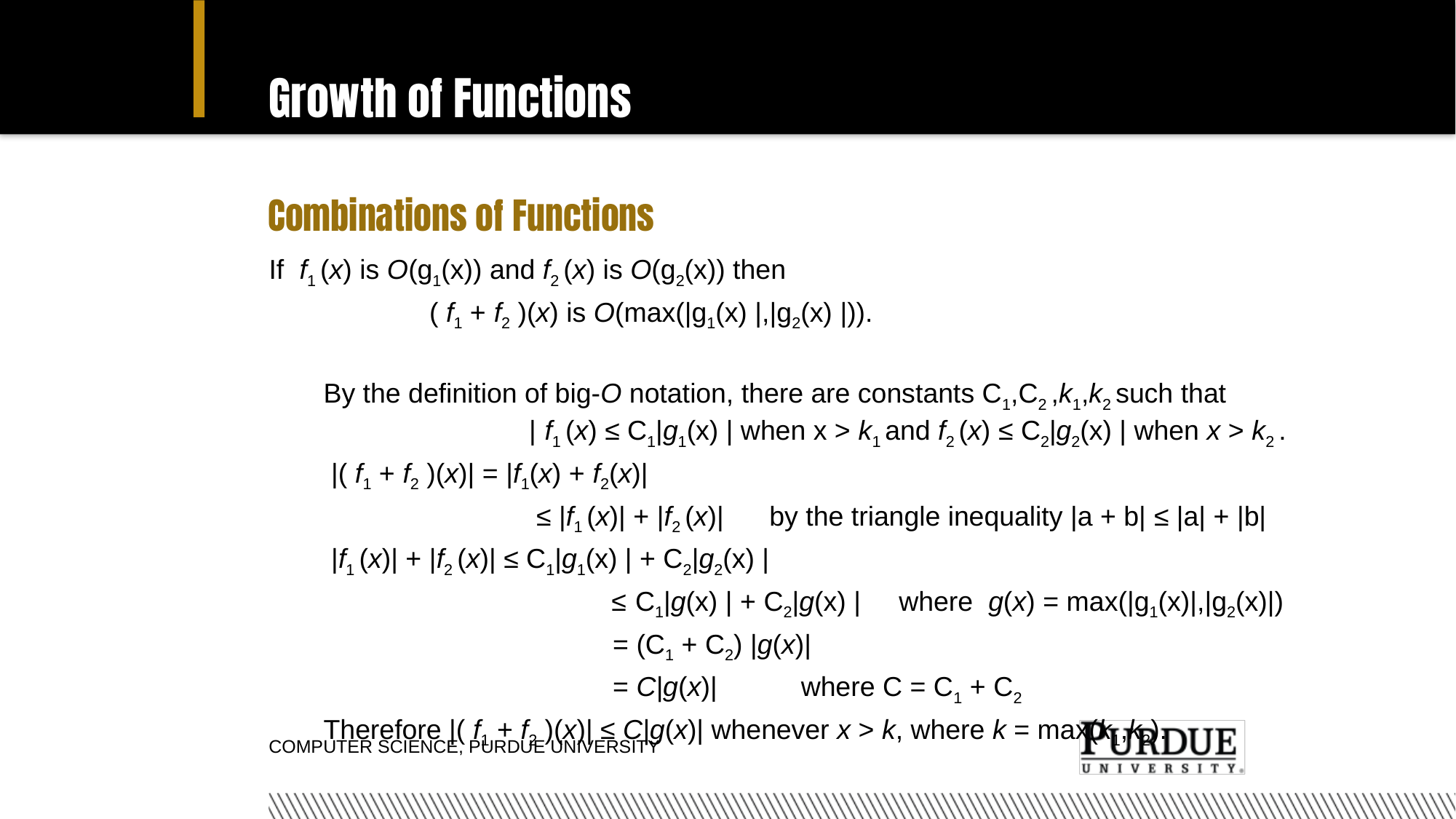

# Growth of Functions
Combinations of Functions
If  f1 (x) is O(g1(x)) and f2 (x) is O(g2(x)) then
                     ( f1 + f2 )(x) is O(max(|g1(x) |,|g2(x) |)).

By the definition of big-O notation, there are constants C1,C2 ,k1,k2 such that                                               | f1 (x) ≤ C1|g1(x) | when x > k1 and f2 (x) ≤ C2|g2(x) | when x > k2 .
 |( f1 + f2 )(x)| = |f1(x) + f2(x)|
                                   ≤ |f1 (x)| + |f2 (x)|      by the triangle inequality |a + b| ≤ |a| + |b|
 |f1 (x)| + |f2 (x)| ≤ C1|g1(x) | + C2|g2(x) |
                                             ≤ C1|g(x) | + C2|g(x) |     where  g(x) = max(|g1(x)|,|g2(x)|)
                                             = (C1 + C2) |g(x)|
                                             = C|g(x)|           where C = C1 + C2
Therefore |( f1 + f2 )(x)| ≤ C|g(x)| whenever x > k, where k = max(k1,k2).

Computer Science, Purdue University